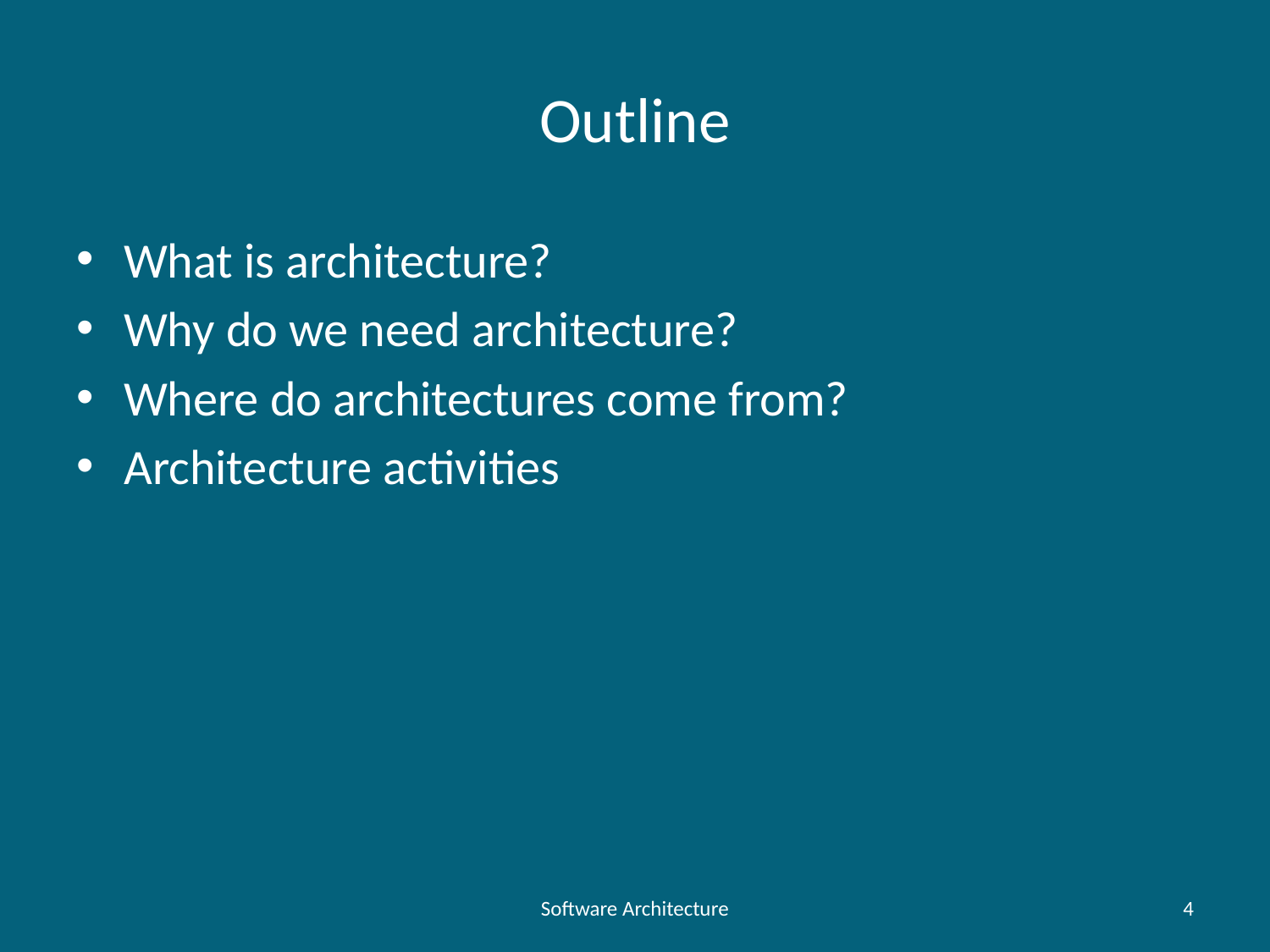

# Outline
What is architecture?
Why do we need architecture?
Where do architectures come from?
Architecture activities
Software Architecture
4